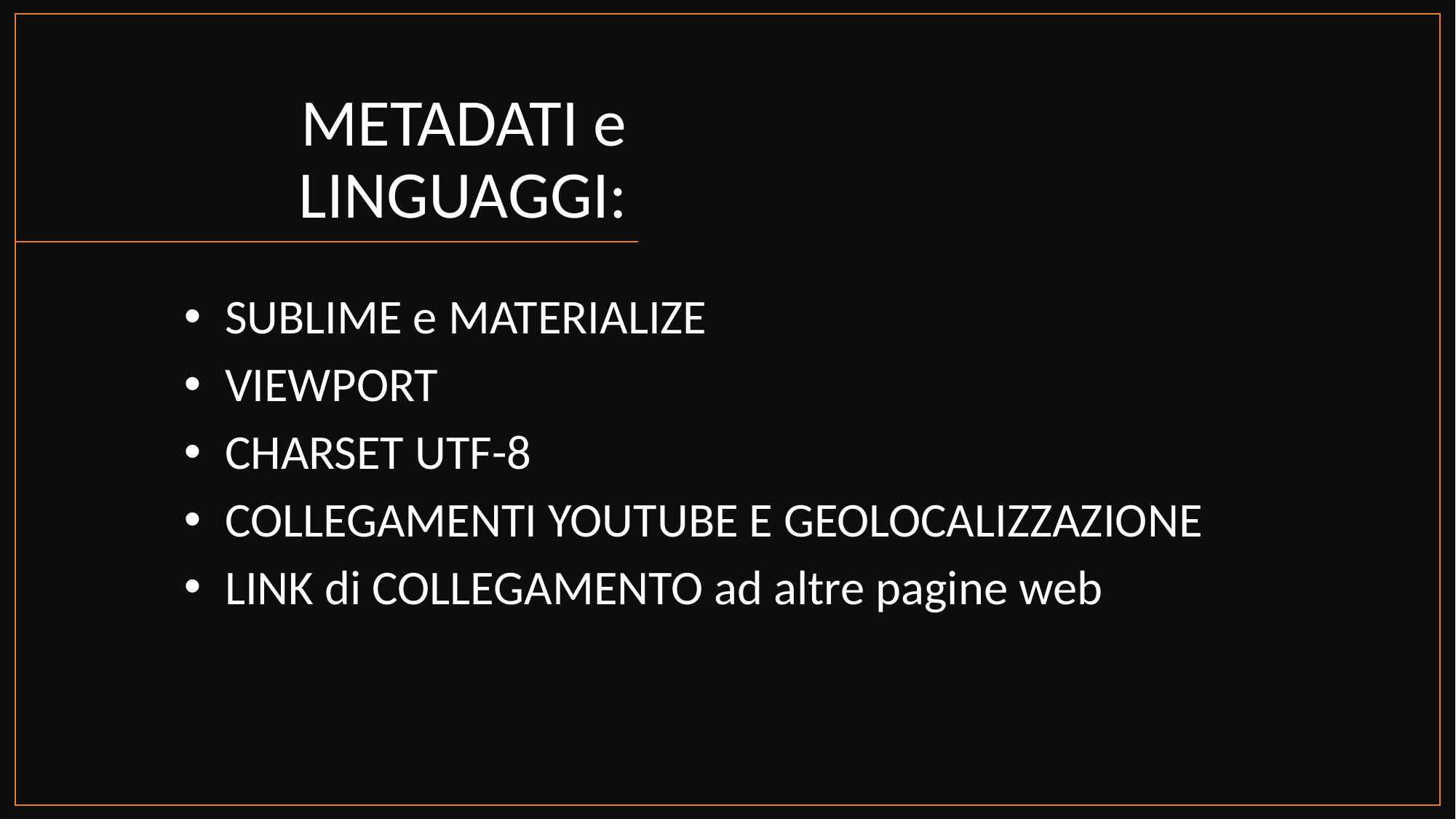

# METADATI e LINGUAGGI:
SUBLIME e MATERIALIZE
VIEWPORT
CHARSET UTF-8
COLLEGAMENTI YOUTUBE E GEOLOCALIZZAZIONE
LINK di COLLEGAMENTO ad altre pagine web